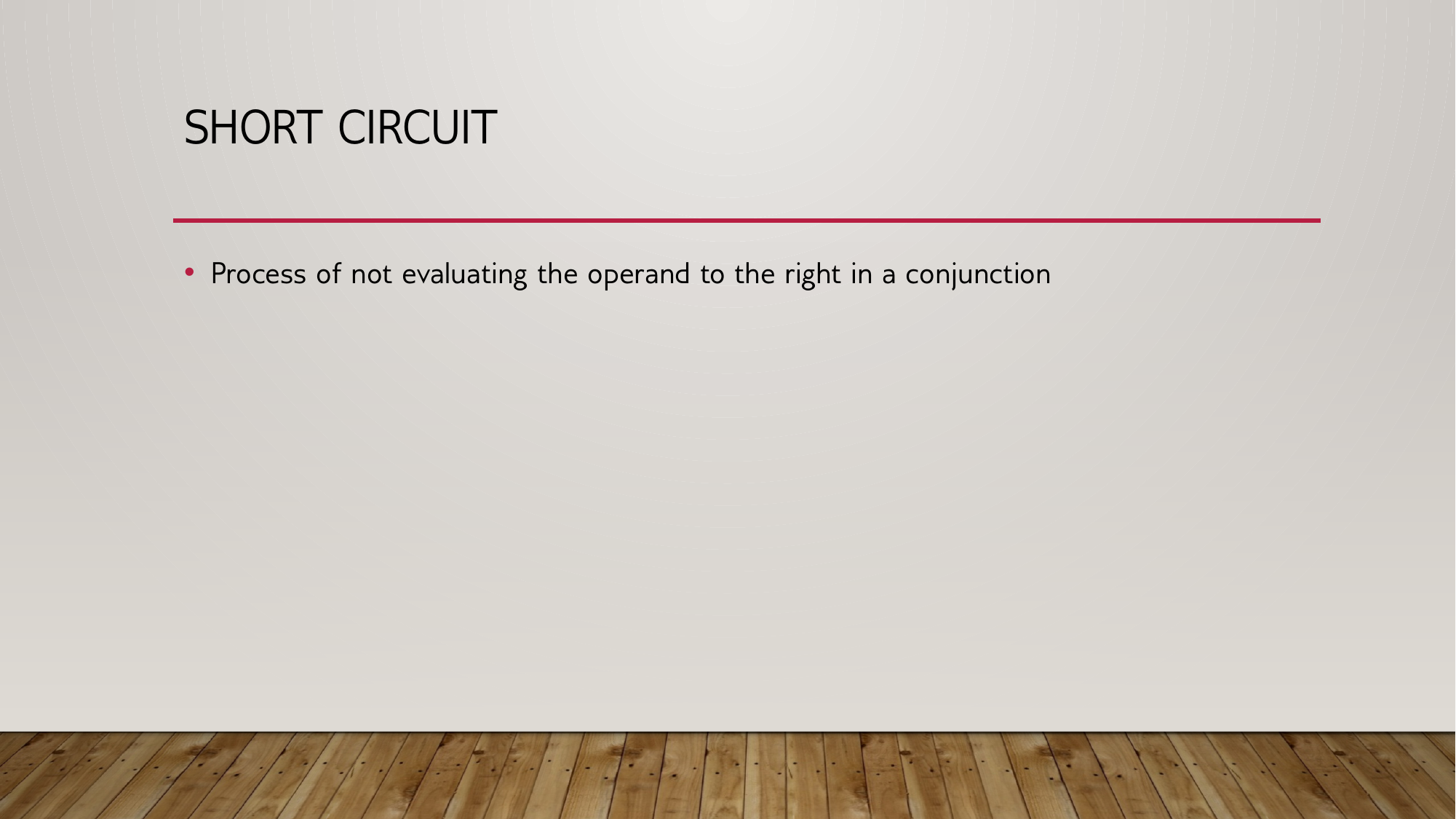

# Short Circuit
Process of not evaluating the operand to the right in a conjunction